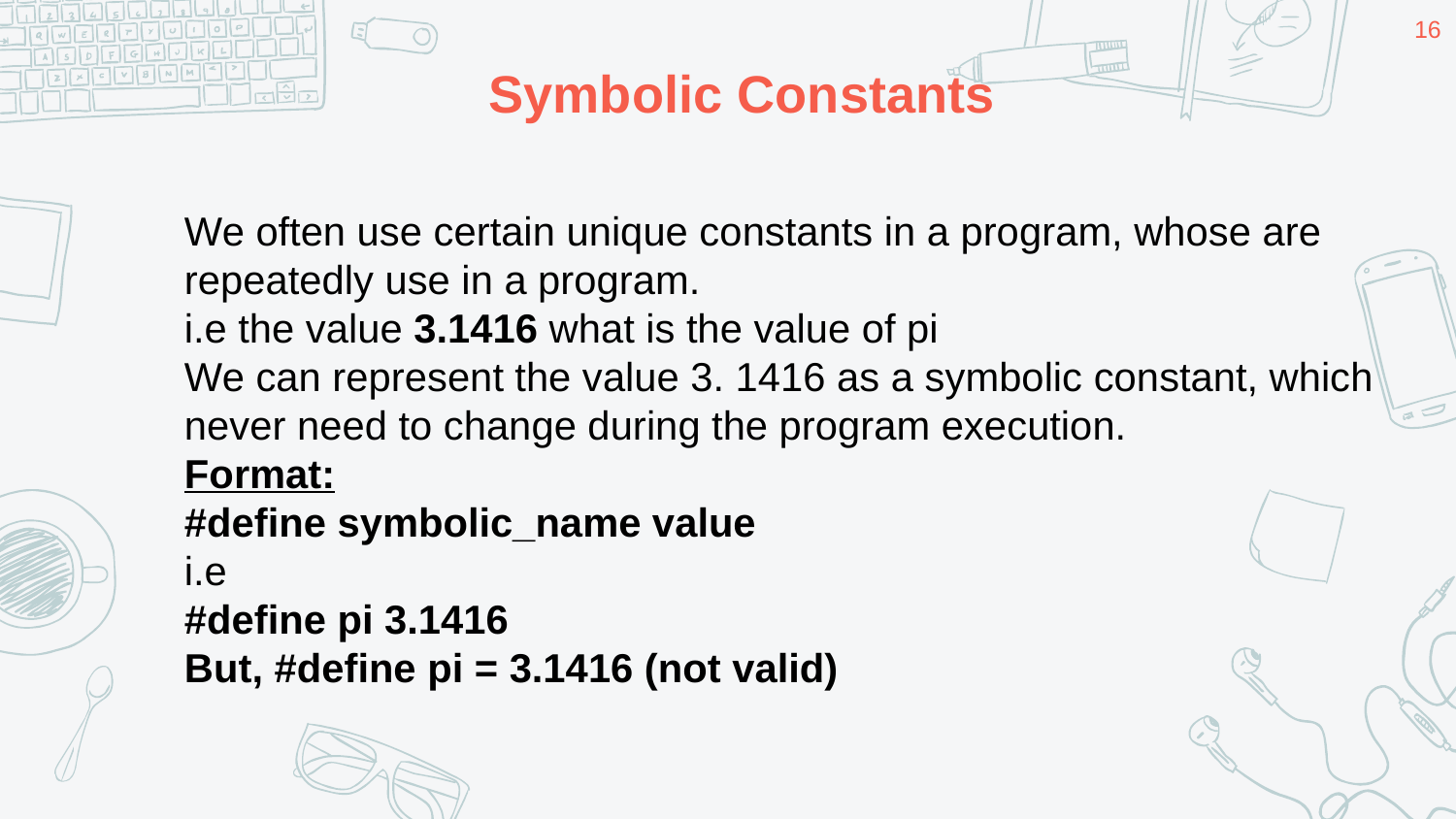

16
# Symbolic Constants
We often use certain unique constants in a program, whose are repeatedly use in a program.
i.e the value 3.1416 what is the value of pi
We can represent the value 3. 1416 as a symbolic constant, which never need to change during the program execution.
Format:
#define symbolic_name value
i.e
#define pi 3.1416
But, #define pi = 3.1416 (not valid)